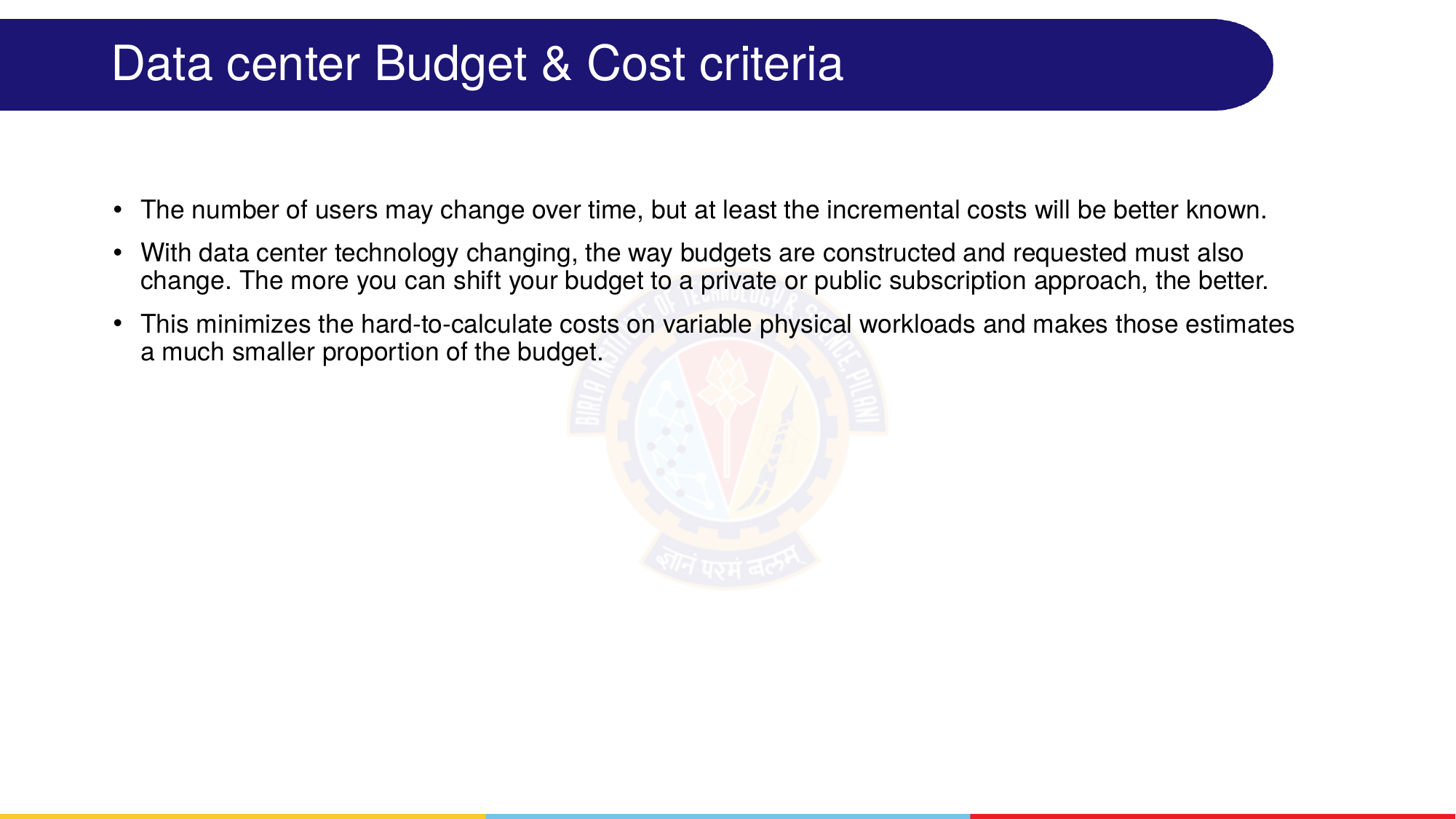

# Data center Budget & Cost criteria
The number of users may change over time, but at least the incremental costs will be better known.
With data center technology changing, the way budgets are constructed and requested must also change. The more you can shift your budget to a private or public subscription approach, the better.
This minimizes the hard-to-calculate costs on variable physical workloads and makes those estimates a much smaller proportion of the budget.